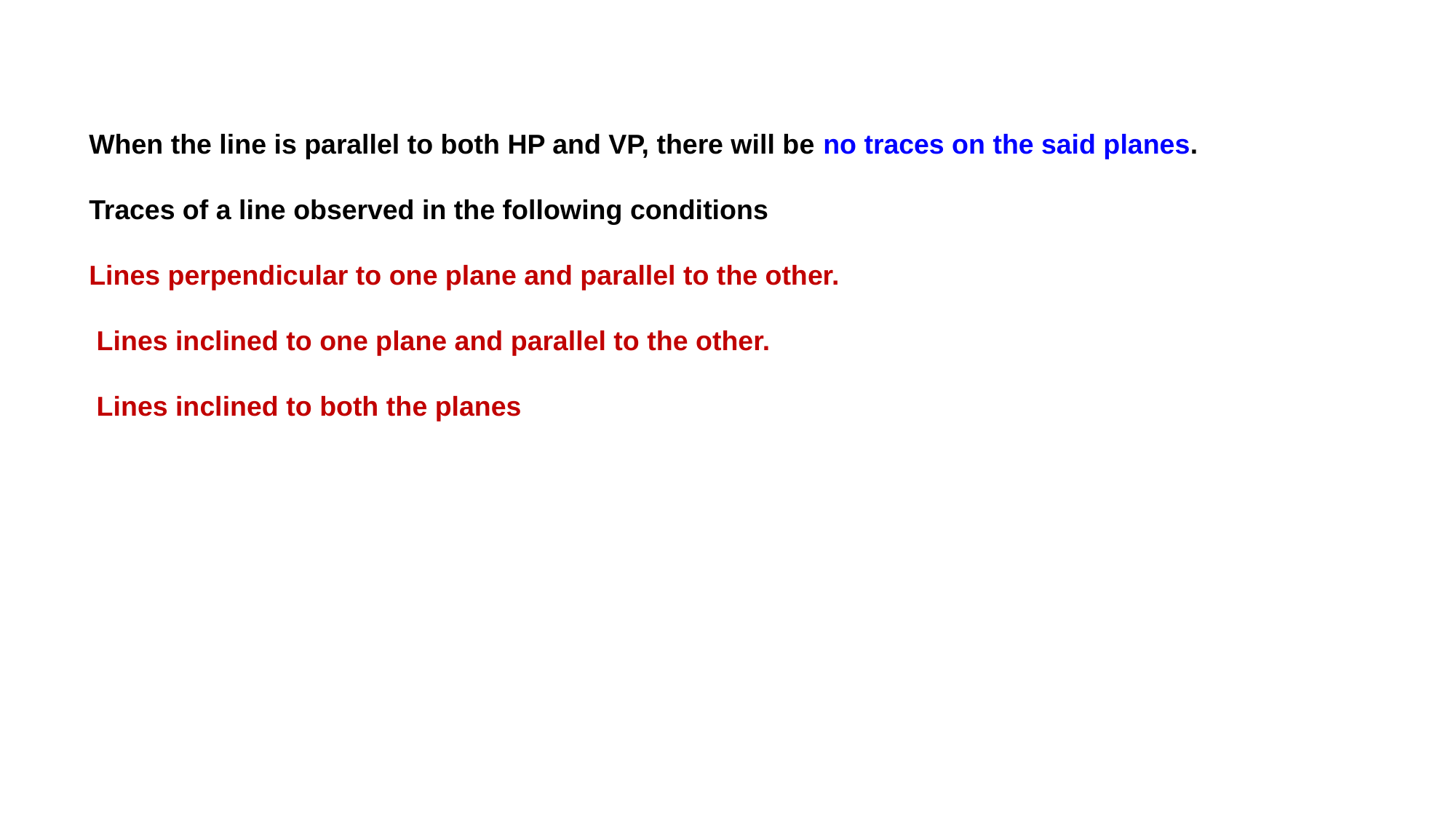

When the line is parallel to both HP and VP, there will be no traces on the said planes.

Traces of a line observed in the following conditions

Lines perpendicular to one plane and parallel to the other.
 Lines inclined to one plane and parallel to the other.
 Lines inclined to both the planes